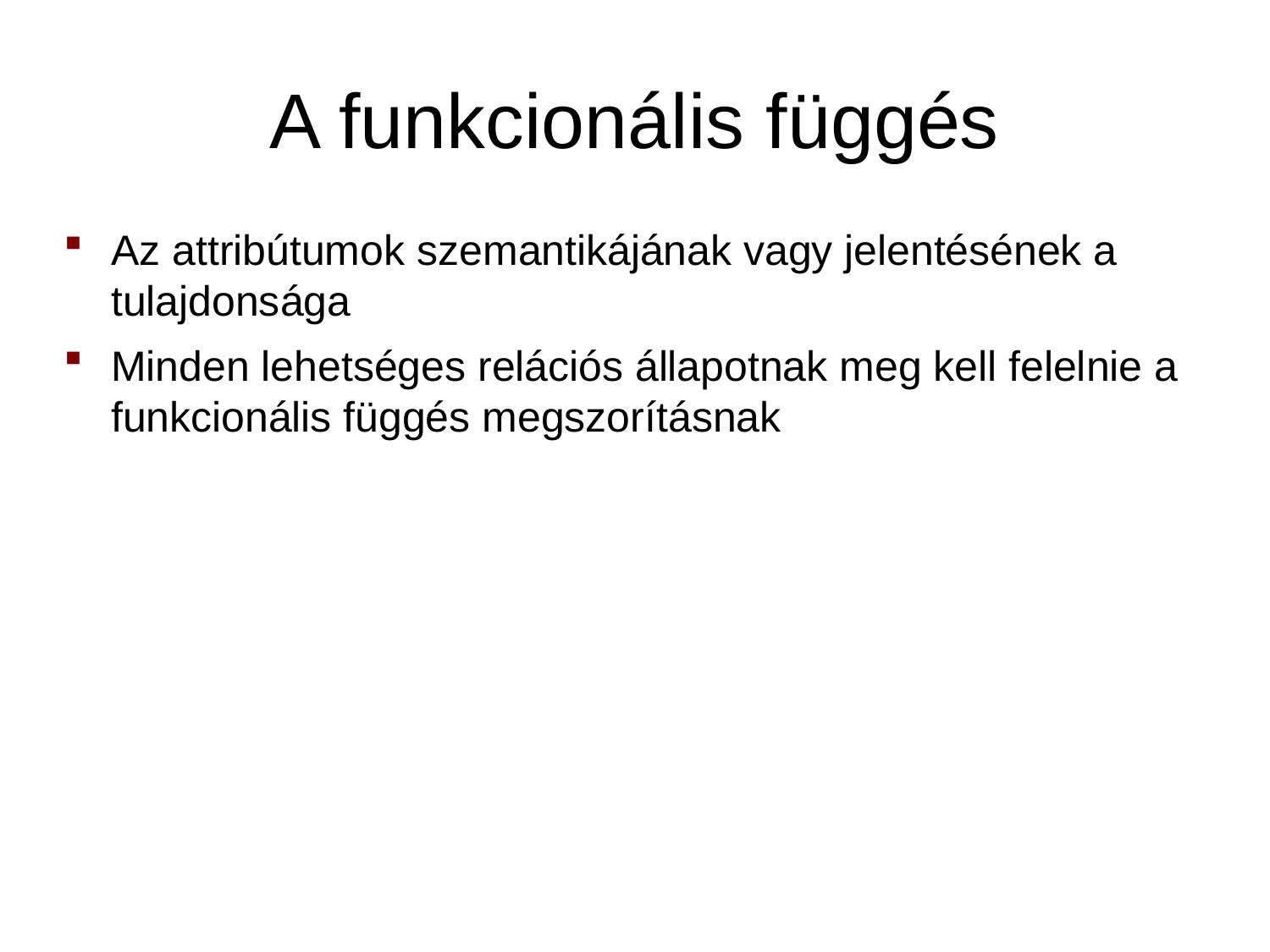

# A funkcionális függés
Az attribútumok szemantikájának vagy jelentésének a tulajdonsága
Minden lehetséges relációs állapotnak meg kell felelnie a funkcionális függés megszorításnak